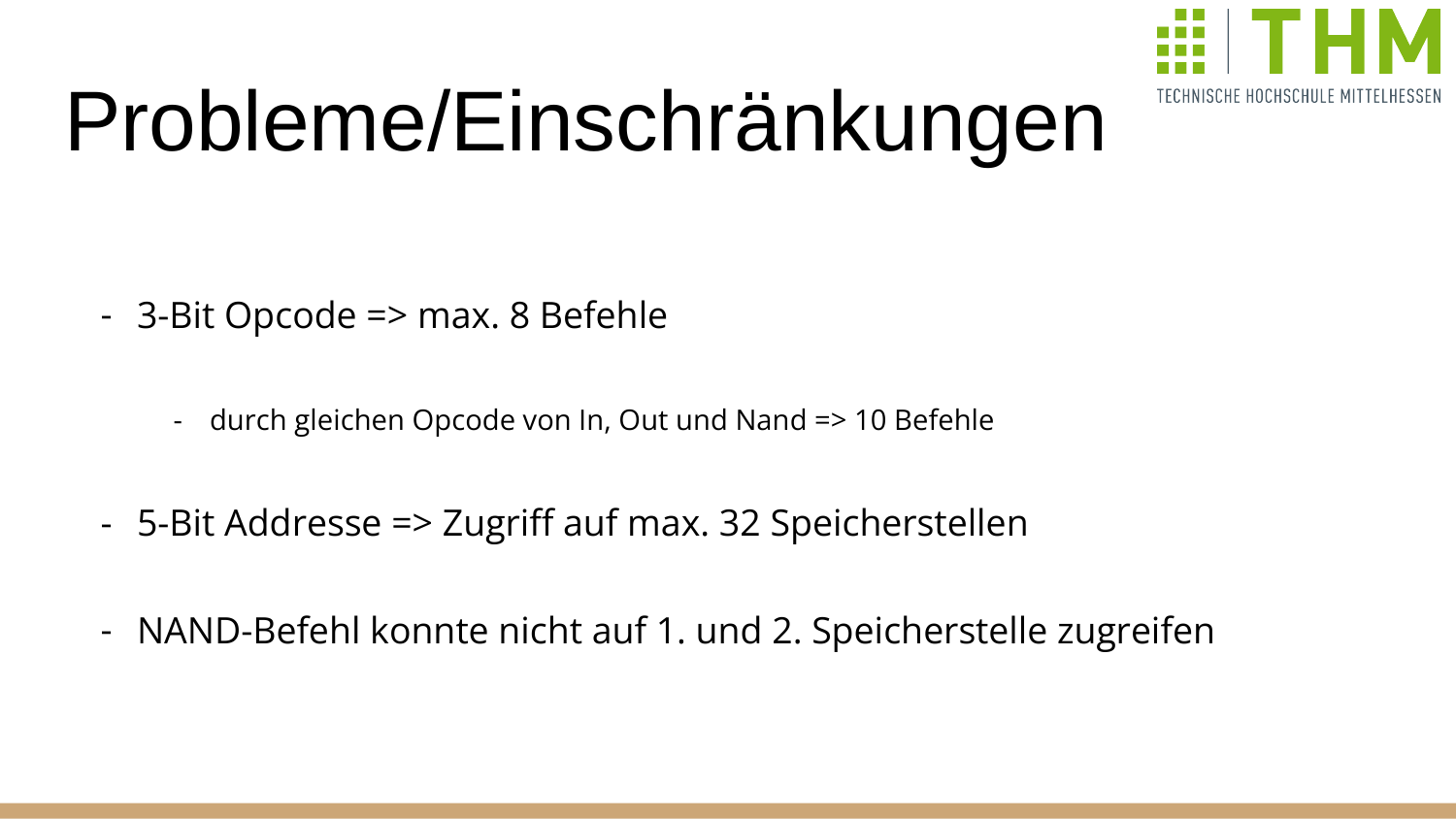

# Probleme/Einschränkungen

3-Bit Opcode => max. 8 Befehle
durch gleichen Opcode von In, Out und Nand => 10 Befehle
5-Bit Addresse => Zugriff auf max. 32 Speicherstellen
NAND-Befehl konnte nicht auf 1. und 2. Speicherstelle zugreifen